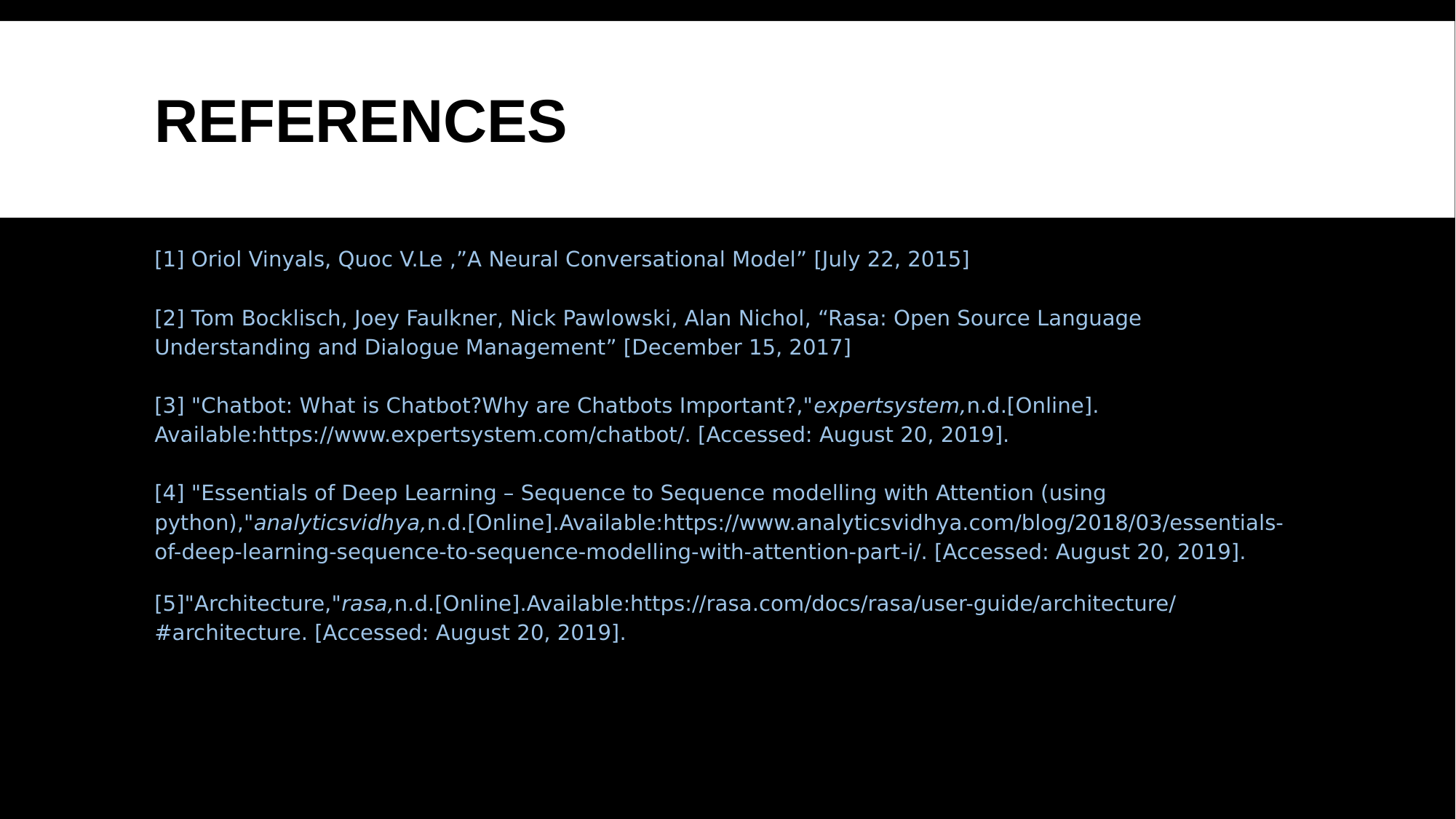

# REFERENCES
[1] Oriol Vinyals, Quoc V.Le ,”A Neural Conversational Model” [July 22, 2015]

[2] Tom Bocklisch, Joey Faulkner, Nick Pawlowski, Alan Nichol, “Rasa: Open Source Language Understanding and Dialogue Management” [December 15, 2017]

[3] "Chatbot: What is Chatbot?Why are Chatbots Important?,"expertsystem,n.d.[Online].
Available:https://www.expertsystem.com/chatbot/. [Accessed: August 20, 2019].

[4] "Essentials of Deep Learning – Sequence to Sequence modelling with Attention (using python),"analyticsvidhya,n.d.[Online].Available:https://www.analyticsvidhya.com/blog/2018/03/essentials-of-deep-learning-sequence-to-sequence-modelling-with-attention-part-i/. [Accessed: August 20, 2019].

[5]"Architecture,"rasa,n.d.[Online].Available:https://rasa.com/docs/rasa/user-guide/architecture/#architecture. [Accessed: August 20, 2019].